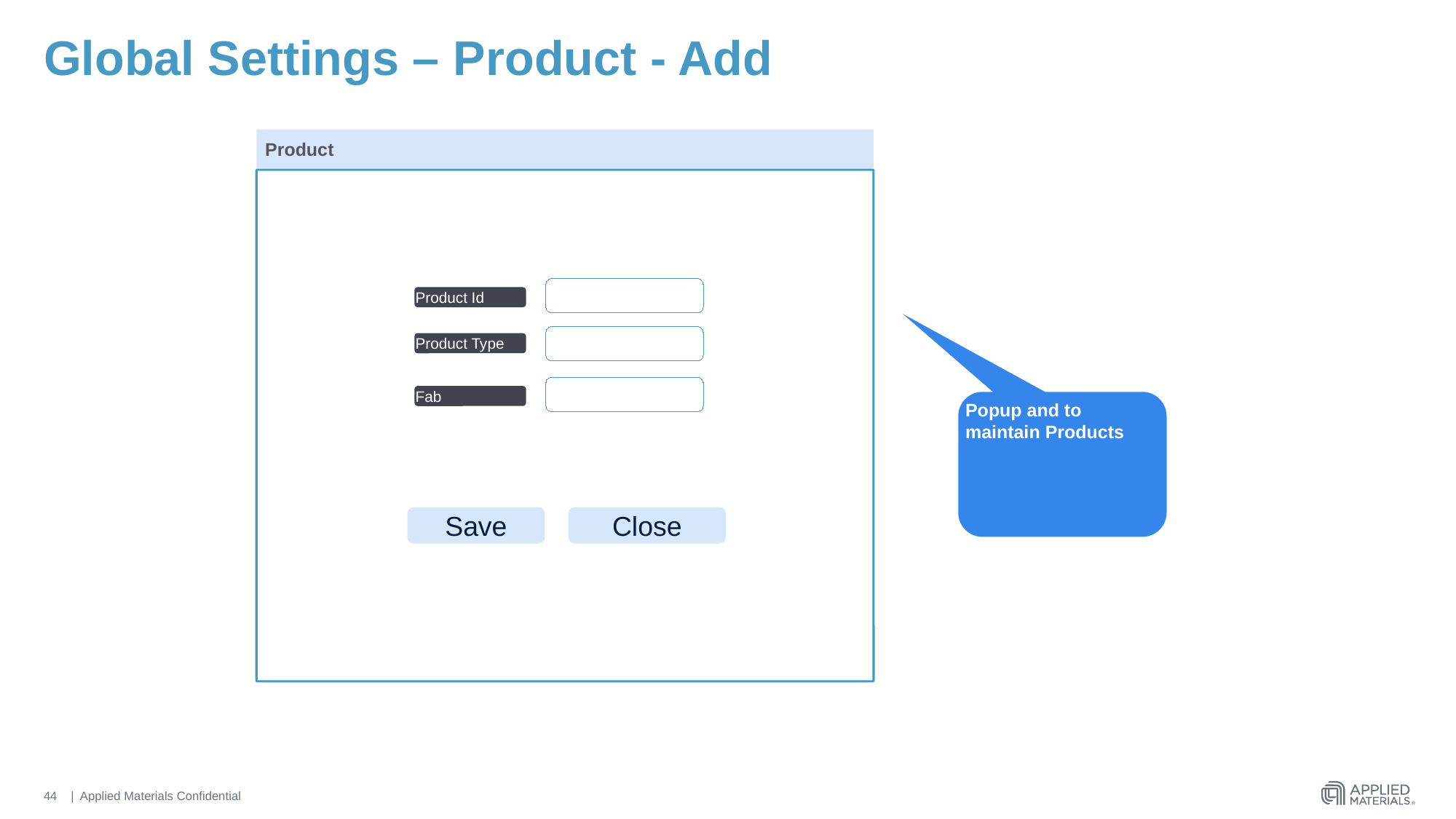

# Global Settings – Product - Add
Product

Product Id

Product Type

Fab
Popup and to maintain Products

Close
Save
44